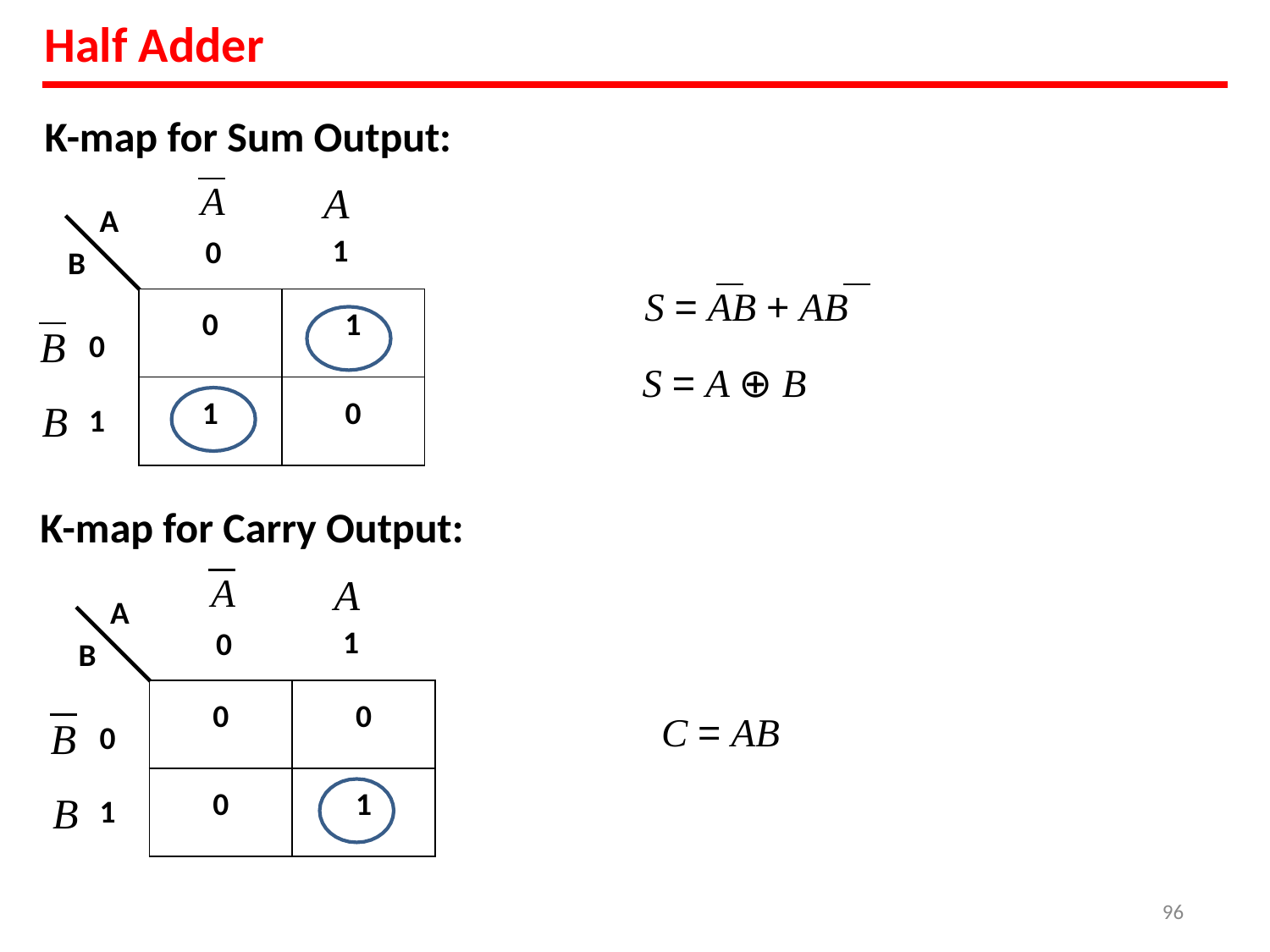

# Half Adder

K-map for Sum Output:
A
0
A
1

A

B
S = AB + AB
S = A ⊕ B

| 0 | 1 |
| --- | --- |
| 1 | 0 |
B
B

0

1
K-map for Carry Output:
A
0
A
1

A

B
| 0 | 0 |
| --- | --- |
| 0 | 1 |
B
B
C = AB

0

1

96